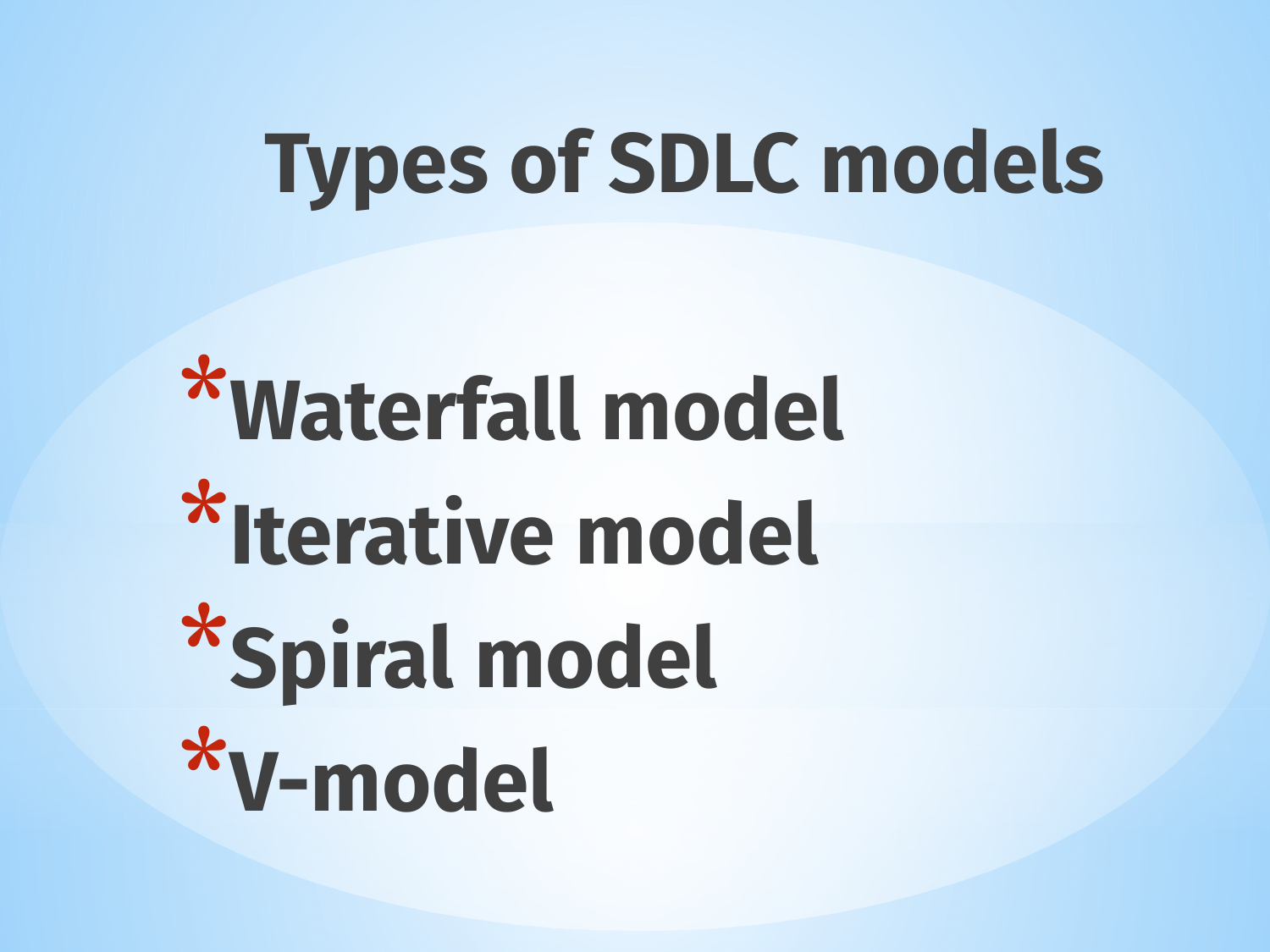

Types of SDLC models

Waterfall model
Iterative model
Spiral model
V-model